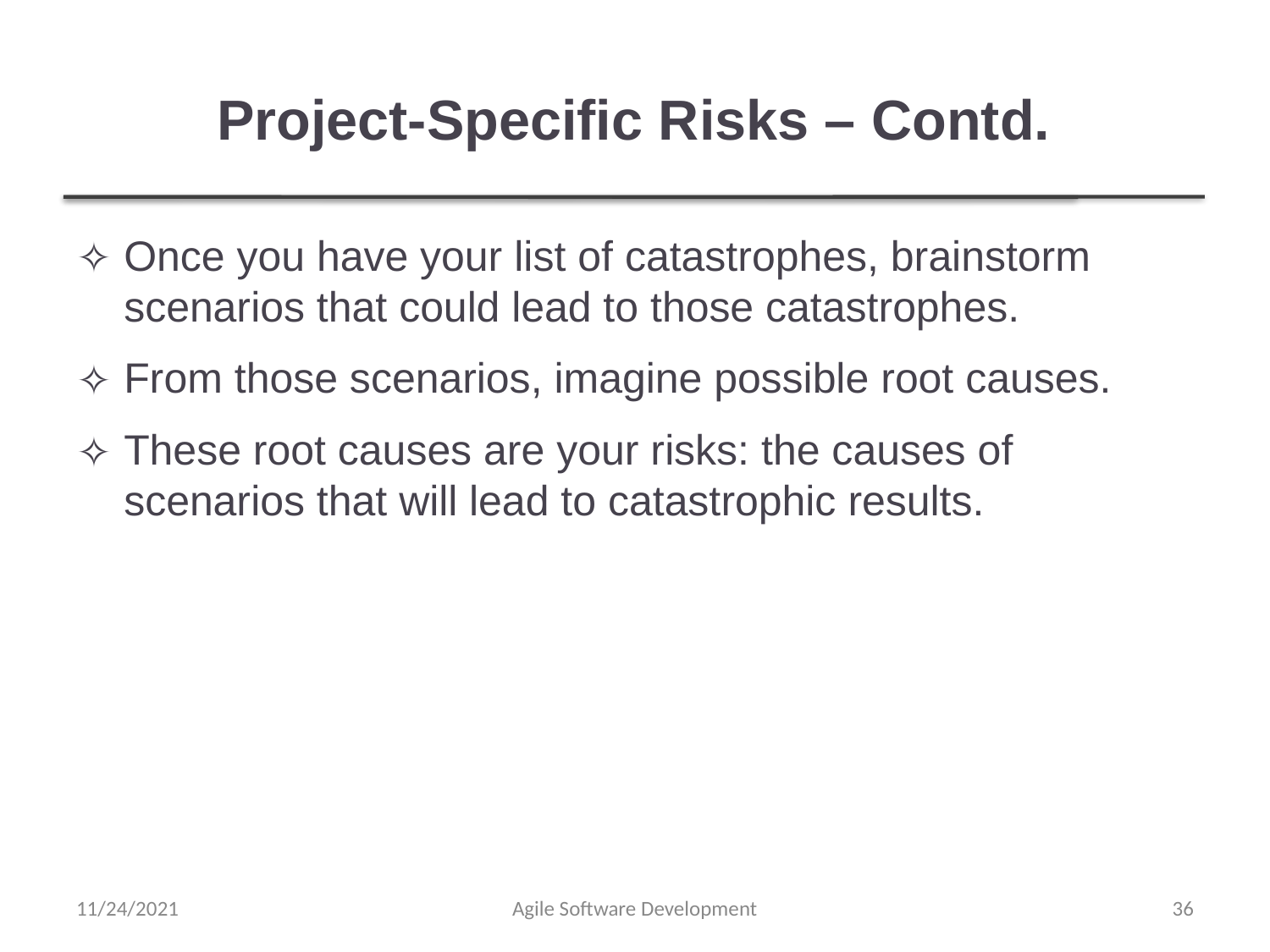

# Project-Specific Risks – Contd.
Once you have your list of catastrophes, brainstorm scenarios that could lead to those catastrophes.
From those scenarios, imagine possible root causes.
These root causes are your risks: the causes of scenarios that will lead to catastrophic results.
11/24/2021
Agile Software Development
36